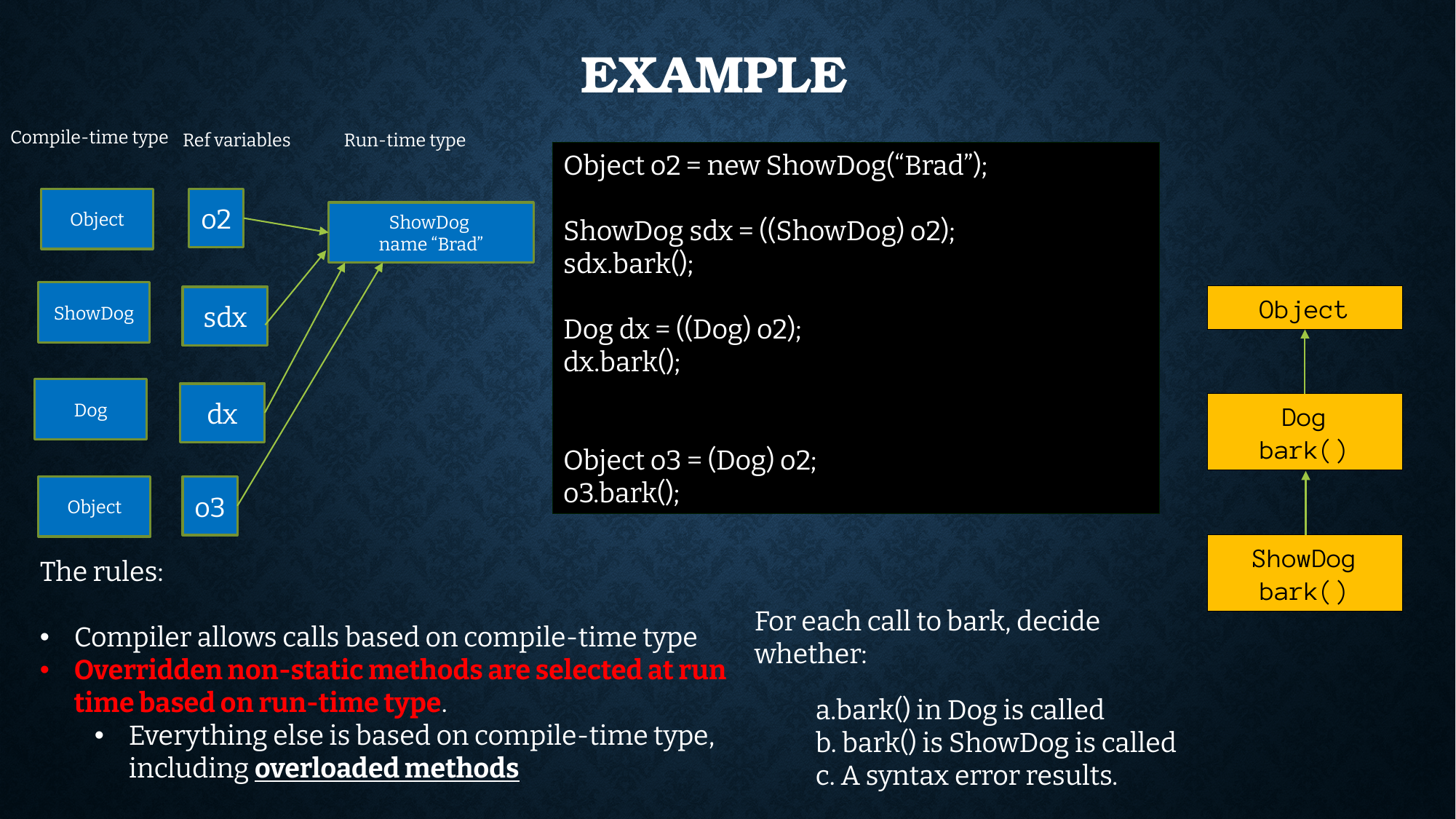

# Example
Compile-time type
Run-time type
Ref variables
Object o2 = new ShowDog(“Brad”);

ShowDog sdx = ((ShowDog) o2);
sdx.bark();

Dog dx = ((Dog) o2);
dx.bark();

Object o3 = (Dog) o2;
o3.bark();
Object
o2
ShowDog
name “Brad”
ShowDog
Object
sdx
Dog
dx
Dog
bark()
Object
o3
ShowDog
bark()
The rules:

Compiler allows calls based on compile-time type
Overridden non-static methods are selected at run time based on run-time type.
Everything else is based on compile-time type, including overloaded methods

For each call to bark, decide
whether:
a.bark() in Dog is called
b. bark() is ShowDog is called
c. A syntax error results.